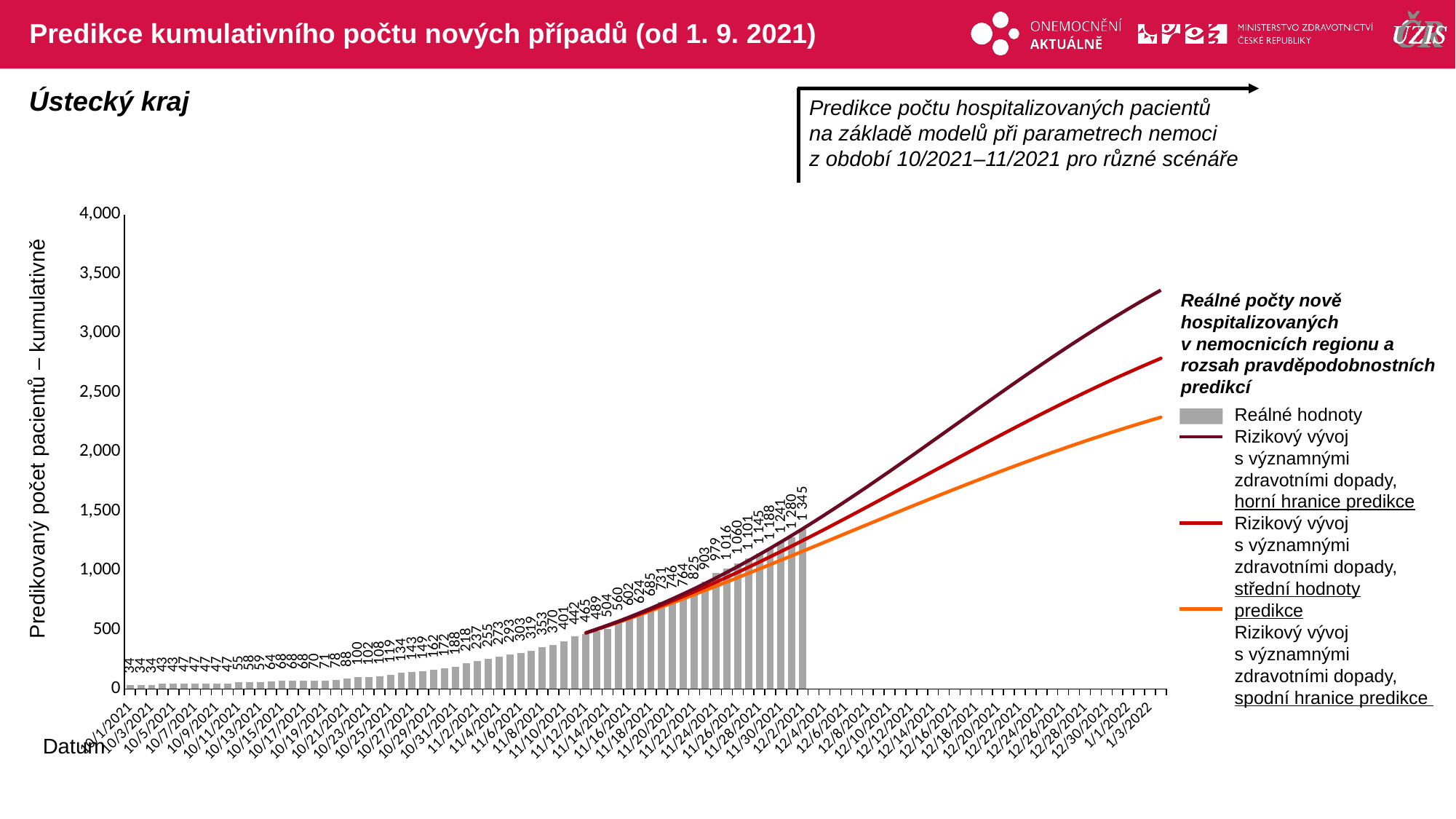

# Predikce kumulativního počtu nových případů (od 1. 9. 2021)
Ústecký kraj
Predikce počtu hospitalizovaných pacientů na základě modelů při parametrech nemoci z období 10/2021–11/2021 pro různé scénáře

### Chart

| Category |  |  |  |  |  |
|---|---|---|---|---|---|
| 44470 | 34.0 | None | None | None | None |
| 44471 | 34.0 | None | None | None | None |
| 44472 | 34.0 | None | None | None | None |
| 44473 | 43.0 | None | None | None | None |
| 44474 | 43.0 | None | None | None | None |
| 44475 | 47.0 | None | None | None | None |
| 44476 | 47.0 | None | None | None | None |
| 44477 | 47.0 | None | None | None | None |
| 44478 | 47.0 | None | None | None | None |
| 44479 | 47.0 | None | None | None | None |
| 44480 | 55.0 | None | None | None | None |
| 44481 | 58.0 | None | None | None | None |
| 44482 | 59.0 | None | None | None | None |
| 44483 | 64.0 | None | None | None | None |
| 44484 | 68.0 | None | None | None | None |
| 44485 | 68.0 | None | None | None | None |
| 44486 | 68.0 | None | None | None | None |
| 44487 | 70.0 | None | None | None | None |
| 44488 | 71.0 | None | None | None | None |
| 44489 | 78.0 | None | None | None | None |
| 44490 | 88.0 | None | None | None | None |
| 44491 | 100.0 | None | None | None | None |
| 44492 | 102.0 | None | None | None | None |
| 44493 | 108.0 | None | None | None | None |
| 44494 | 119.0 | None | None | None | None |
| 44495 | 134.0 | None | None | None | None |
| 44496 | 143.0 | None | None | None | None |
| 44497 | 149.0 | None | None | None | None |
| 44498 | 162.0 | None | None | None | None |
| 44499 | 172.0 | None | None | None | None |
| 44500 | 188.0 | None | None | None | None |
| 44501 | 218.0 | None | None | None | None |
| 44502 | 237.0 | None | None | None | None |
| 44503 | 255.0 | None | None | None | None |
| 44504 | 273.0 | None | None | None | None |
| 44505 | 293.0 | None | None | None | None |
| 44506 | 303.0 | None | None | None | None |
| 44507 | 319.0 | None | None | None | None |
| 44508 | 353.0 | None | None | None | None |
| 44509 | 370.0 | None | None | None | None |
| 44510 | 401.0 | None | None | None | None |
| 44511 | 442.0 | None | None | None | None |
| 44512 | 465.0 | None | 470.93853397244726 | 471.5409984225092 | 472.14728925505983 |
| 44513 | 489.0 | None | 500.4901280185752 | 501.9363072264287 | 503.39631420824367 |
| 44514 | 504.0 | None | 530.6784818540502 | 533.2379938976143 | 535.831628670951 |
| 44515 | 560.0 | None | 561.6321677121628 | 565.6019583542397 | 569.6413849444486 |
| 44516 | 602.0 | None | 593.386495923929 | 599.0898740340589 | 604.9192558062529 |
| 44517 | 624.0 | None | 625.7620440881326 | 633.5471713861089 | 641.5418002773545 |
| 44518 | 685.0 | None | 658.7521264774243 | 668.9884932111397 | 679.5518360594351 |
| 44519 | 731.0 | None | 692.2230751448462 | 705.2990377444705 | 718.860761415976 |
| 44520 | 746.0 | None | 726.121124214835 | 742.4411662808496 | 759.4547642615895 |
| 44521 | 764.0 | None | 760.5181645040257 | 780.5006003947667 | 801.4413616418926 |
| 44522 | 825.0 | None | 795.2980014359082 | 819.373481546269 | 844.7371338854896 |
| 44523 | 903.0 | None | 830.4482894377002 | 859.0574623937738 | 889.3578130440554 |
| 44524 | 979.0 | None | 866.0564226992165 | 899.6479766544576 | 935.4148078075365 |
| 44525 | 1016.0 | None | 901.9936553276359 | 941.0223893398478 | 982.7992424664347 |
| 44526 | 1060.0 | None | 938.2161639941364 | 983.1409400505866 | 1031.4826955840917 |
| 44527 | 1101.0 | None | 974.756279323969 | 1026.0379318457224 | 1081.5081744255467 |
| 44528 | 1145.0 | None | 1011.5567997802046 | 1069.6564099752054 | 1132.825085969403 |
| 44529 | 1188.0 | None | 1048.5641943459862 | 1113.9412818613482 | 1185.3821557414549 |
| 44530 | 1241.0 | None | 1085.7820576036916 | 1158.8924097615302 | 1239.179963507818 |
| 44531 | 1280.0 | None | 1123.2047891841935 | 1204.4983556191237 | 1294.204655209851 |
| 44532 | 1345.0 | None | 1160.767667904356 | 1250.6867176017954 | 1350.3784317419893 |
| 44533 | None | None | 1198.431297499602 | 1297.408302903215 | 1407.6433944352682 |
| 44534 | None | None | 1236.197589005807 | 1344.653187760042 | 1465.9776080011368 |
| 44535 | None | None | 1273.9954977702128 | 1392.3373213636928 | 1525.2826476746618 |
| 44536 | None | None | 1311.801495900313 | 1440.4227433675658 | 1585.5035297493475 |
| 44537 | None | None | 1349.6273287400695 | 1488.9047932982508 | 1646.6152064273829 |
| 44538 | None | None | 1387.3974075139329 | 1537.6898929519593 | 1708.5007757481908 |
| 44539 | None | None | 1425.0919140799035 | 1586.738570122744 | 1771.094451112282 |
| 44540 | None | None | 1462.6788455231099 | 1635.9977438379774 | 1834.3141517343058 |
| 44541 | None | None | 1500.1263422903844 | 1685.4131887682715 | 1898.074166465179 |
| 44542 | None | None | 1537.4034435019073 | 1734.9306924903535 | 1962.2868550037026 |
| 44543 | None | None | 1574.480083203681 | 1784.4961522785848 | 2026.862933937181 |
| 44544 | None | None | 1611.3268501732705 | 1834.0553455056206 | 2091.7113407575343 |
| 44545 | None | None | 1647.915001487742 | 1883.5540635233738 | 2156.739608785947 |
| 44546 | None | None | 1684.2165591512805 | 1932.9383644417514 | 2221.8544151261185 |
| 44547 | None | None | 1720.204396210525 | 1982.154811333013 | 2286.9621164854775 |
| 44548 | None | None | 1755.852379047624 | 2031.1507926208196 | 2351.969405003192 |
| 44549 | None | None | 1791.1354547105423 | 2079.87476584144 | 2416.783863706538 |
| 44550 | None | None | 1826.0296903231538 | 2128.2764330392265 | 2481.3144302197957 |
| 44551 | None | None | 1860.5123117686521 | 2176.306912187776 | 2545.471851496585 |
| 44552 | None | None | 1894.5617290376215 | 2223.9188880461625 | 2609.1691059387517 |
| 44553 | None | None | 1928.1575522923522 | 2271.066746678773 | 2672.321795394491 |
| 44554 | None | None | 1961.2806265158817 | 2317.706728930443 | 2734.848549423469 |
| 44555 | None | None | 1993.9130585053517 | 2363.7970678257084 | 2796.671394535455 |
| 44556 | None | None | 2026.0382273670361 | 2409.298096781811 | 2857.7160687854375 |
| 44557 | None | None | 2057.640797860975 | 2454.17235381845 | 2917.9123127929124 |
| 44558 | None | None | 2088.706732134403 | 2498.3846760311026 | 2977.194129210811 |
| 44559 | None | None | 2119.2232840394827 | 2541.9022621174977 | 3035.4999799805287 |
| 44560 | None | None | 2149.178984865101 | 2584.6947143180055 | 3092.7729355167526 |
| 44561 | None | None | 2178.5636410388033 | 2626.7340884692408 | 3148.960814553568 |
| 44562 | None | None | 2207.368318580434 | 2667.994917224069 | 3204.0162679746313 |
| 44563 | None | None | 2235.585318826834 | 2708.4542128687244 | 3257.8968159004717 |
| 44564 | None | None | 2263.2081587469665 | 2748.0914681627387 | 3310.5648633587516 |
| 44565 | None | None | 2290.2315450848755 | 2786.888641038469 | 3361.987677010859 |
Reálné počty nově hospitalizovaných v nemocnicích regionu a rozsah pravděpodobnostních predikcí
Reálné hodnoty
Rizikový vývoj s významnými zdravotními dopady, horní hranice predikce Rizikový vývoj s významnými zdravotními dopady, střední hodnoty predikce
Rizikový vývoj s významnými zdravotními dopady, spodní hranice predikce

Predikovaný počet pacientů – kumulativně
Datum